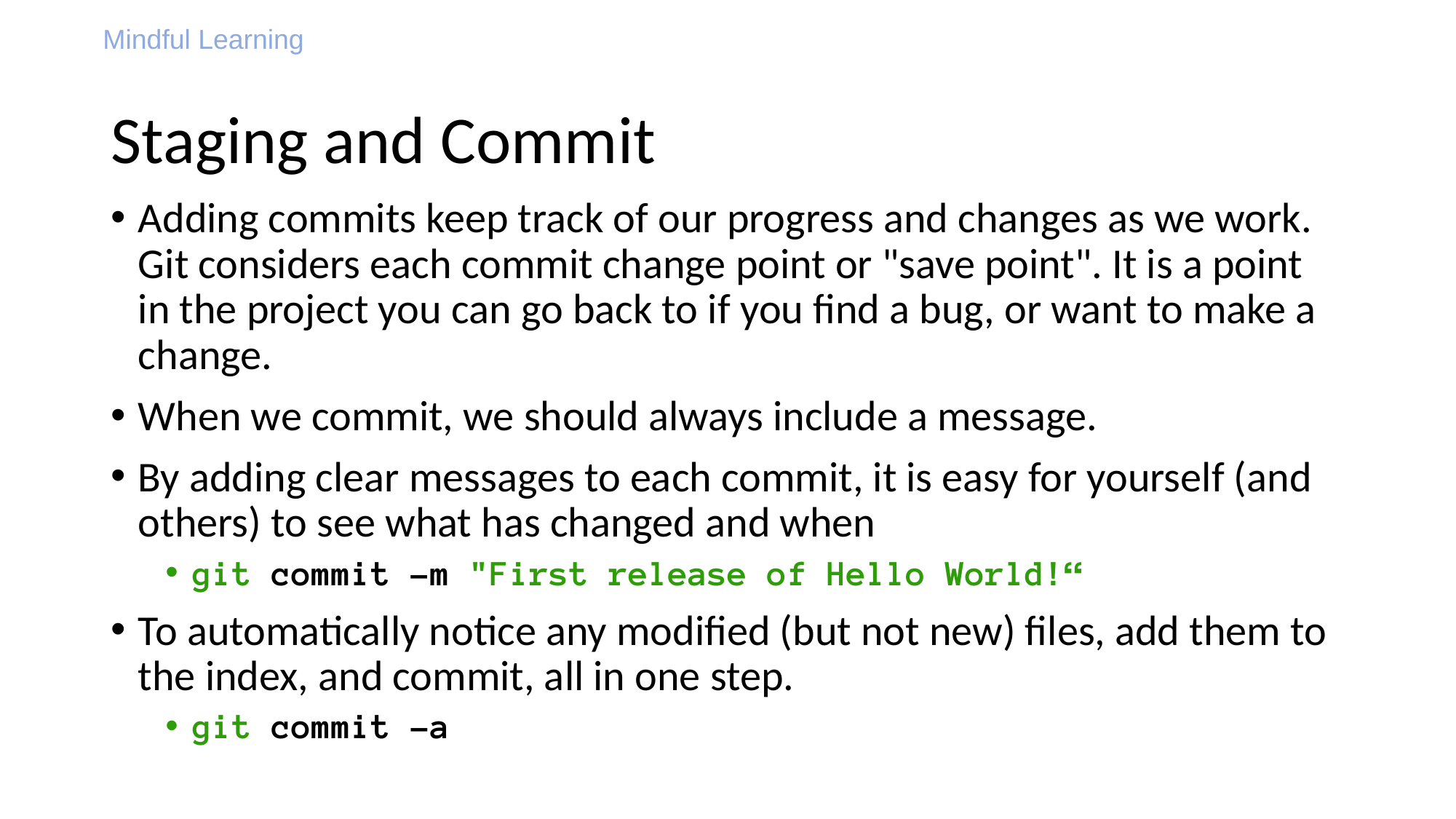

# Staging and Commit
Adding commits keep track of our progress and changes as we work. Git considers each commit change point or "save point". It is a point in the project you can go back to if you find a bug, or want to make a change.
When we commit, we should always include a message.
By adding clear messages to each commit, it is easy for yourself (and others) to see what has changed and when
git commit -m "First release of Hello World!“
To automatically notice any modified (but not new) files, add them to the index, and commit, all in one step.
git commit -a